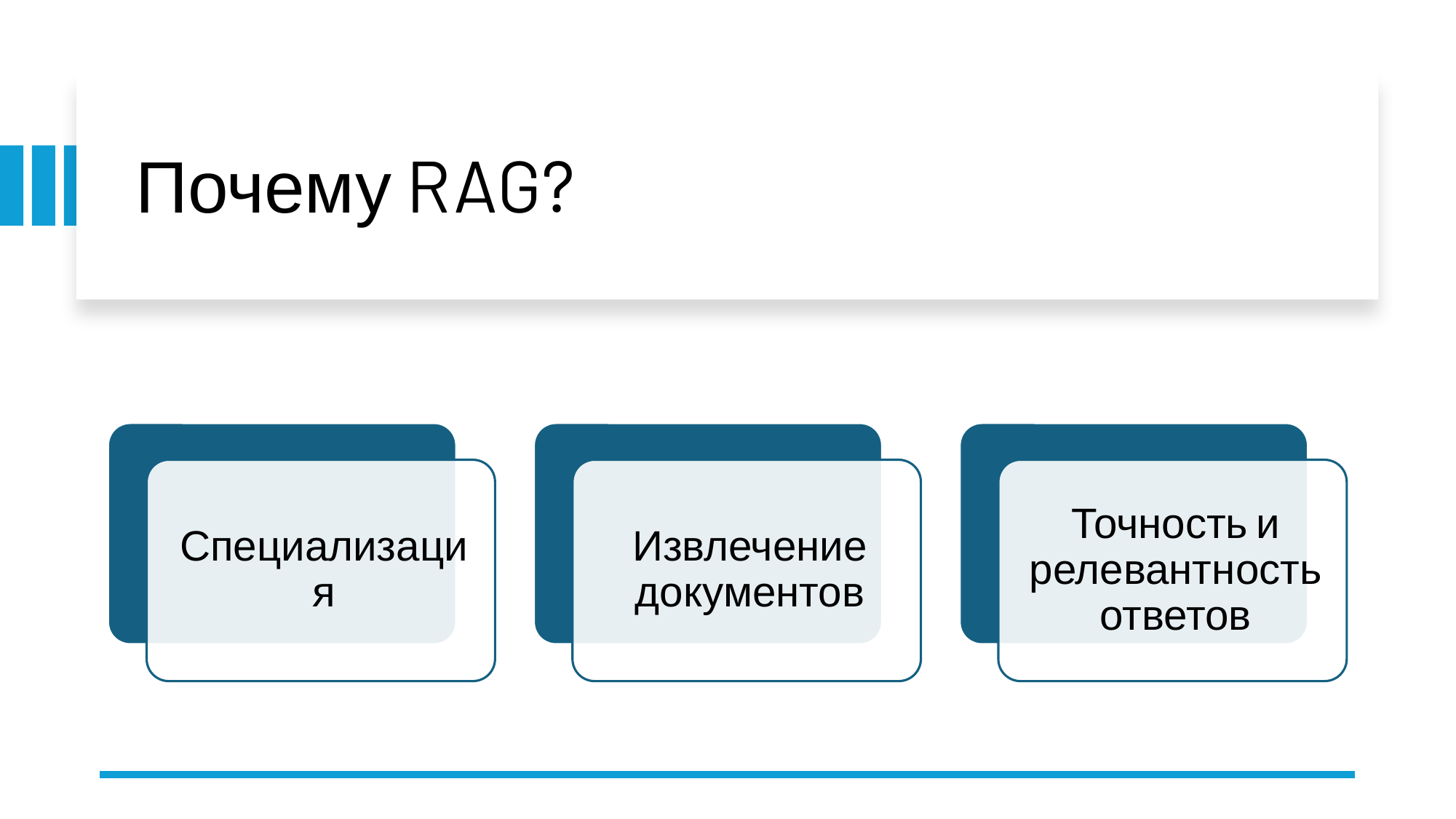

# Почему RAG?

Специализация
Извлечение документов
Точность и релевантность ответов